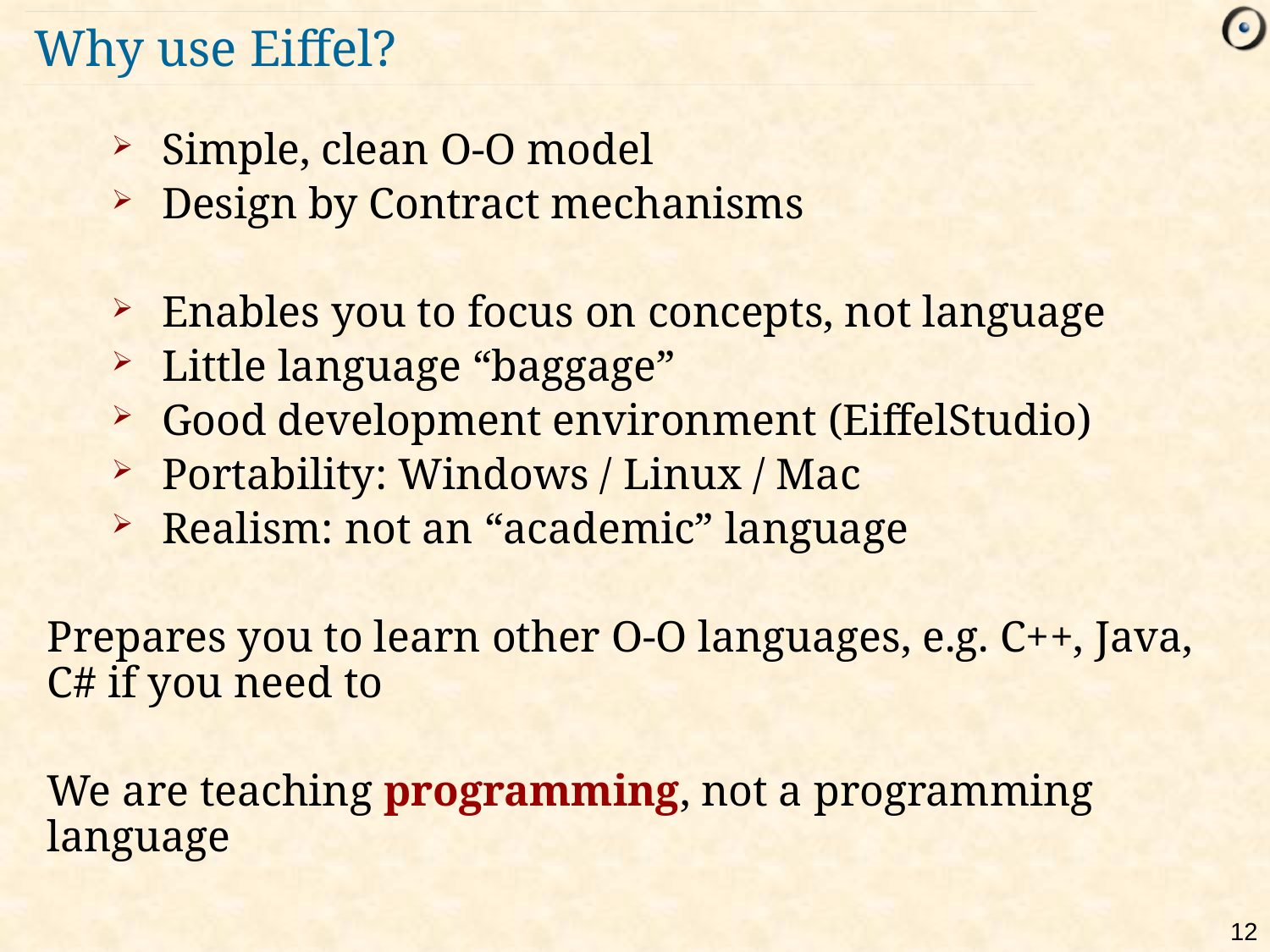

# Why use Eiffel?
Simple, clean O-O model
Design by Contract mechanisms

Enables you to focus on concepts, not language
Little language “baggage”
Good development environment (EiffelStudio)
Portability: Windows / Linux / Mac
Realism: not an “academic” language

Prepares you to learn other O-O languages, e.g. C++, Java, C# if you need to

We are teaching programming, not a programming language